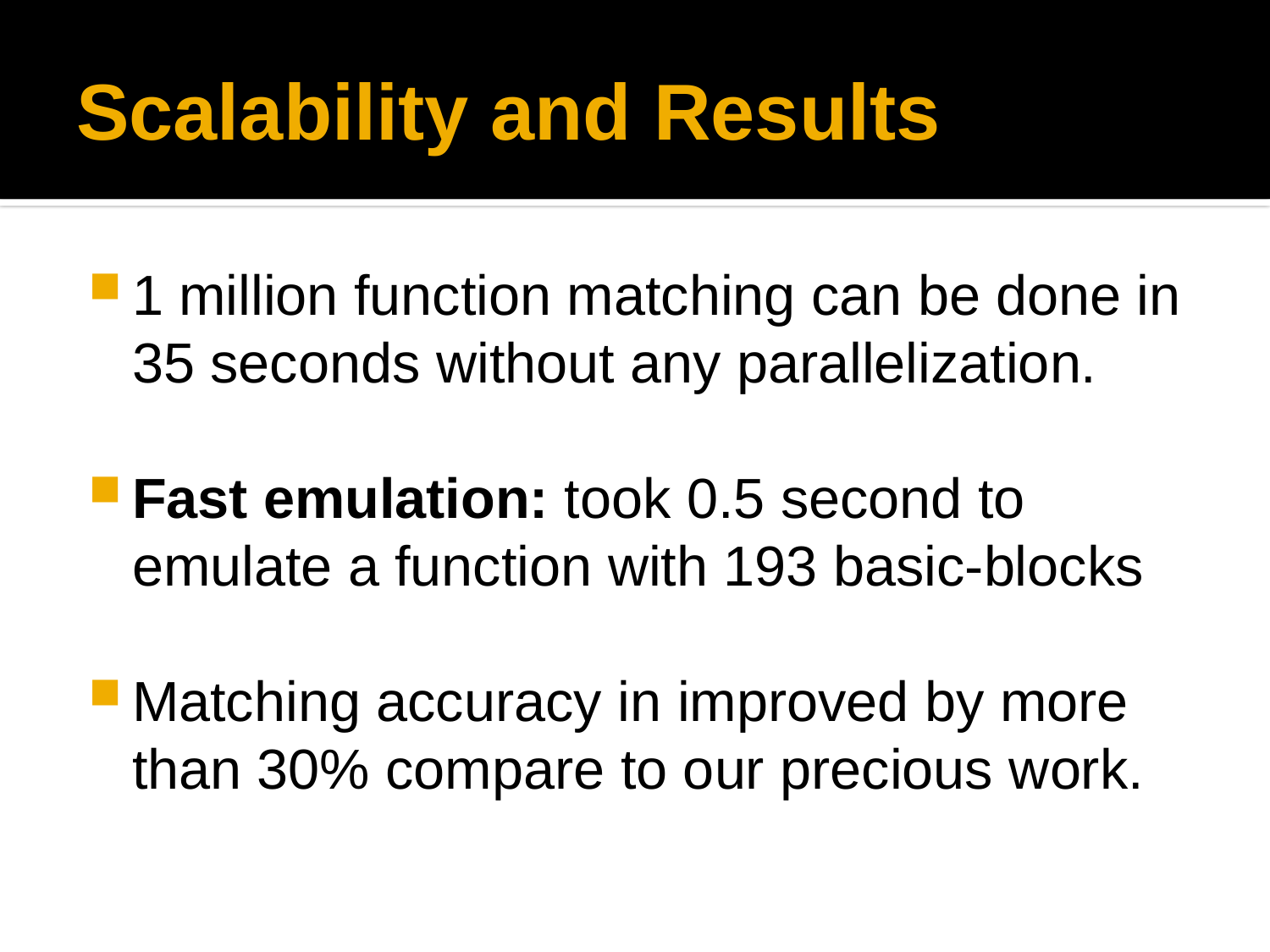

# Scalability and Results
1 million function matching can be done in 35 seconds without any parallelization.

Fast emulation: took 0.5 second to emulate a function with 193 basic-blocks

Matching accuracy in improved by more than 30% compare to our precious work.